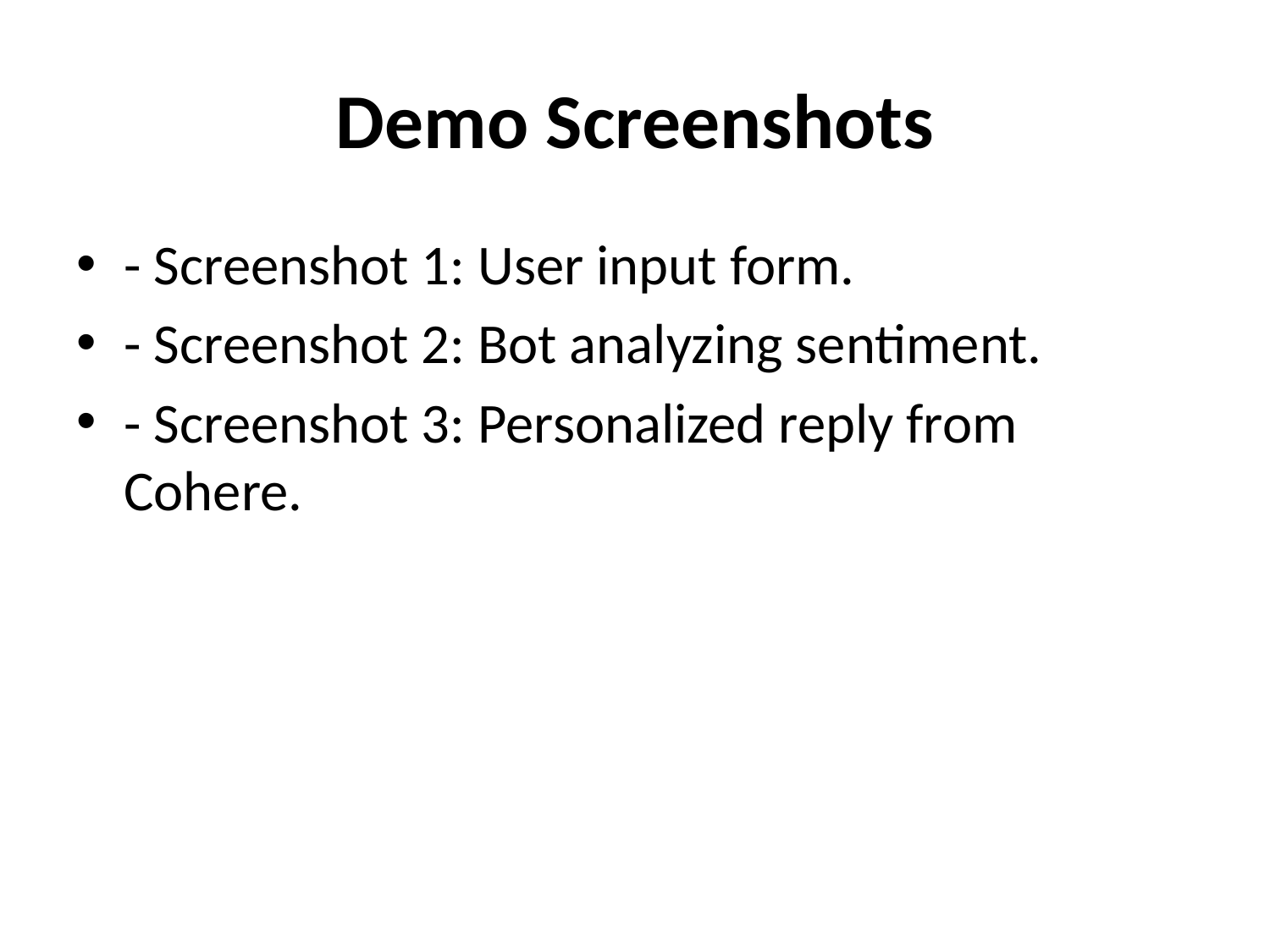

# Demo Screenshots
- Screenshot 1: User input form.
- Screenshot 2: Bot analyzing sentiment.
- Screenshot 3: Personalized reply from Cohere.